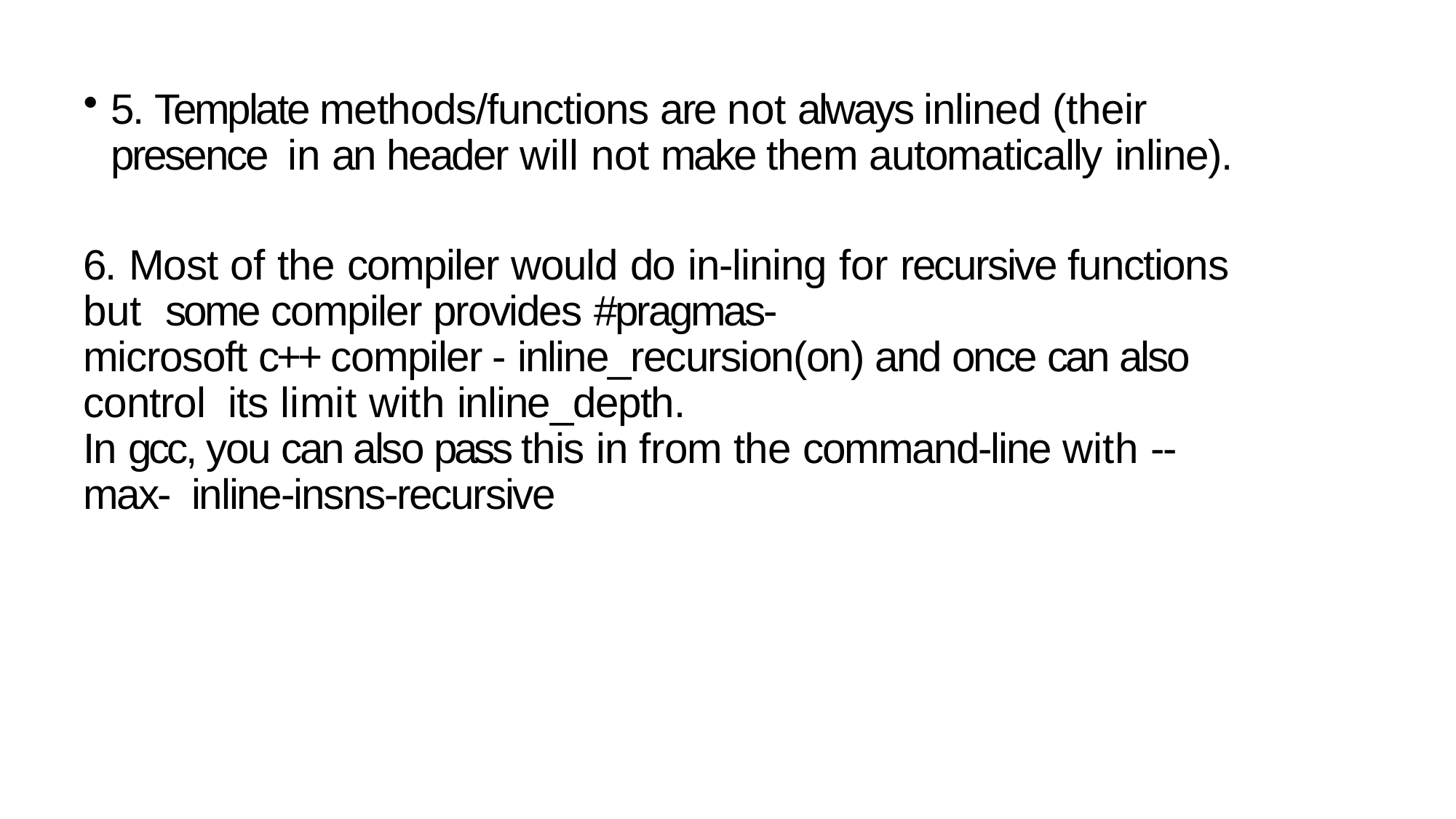

5. Template methods/functions are not always inlined (their presence  in an header will not make them automatically inline).

6. Most of the compiler would do in-lining for recursive functions but  some compiler provides #pragmas-
microsoft c++ compiler - inline_recursion(on) and once can also control  its limit with inline_depth.
In gcc, you can also pass this in from the command-line with --max-  inline-insns-recursive